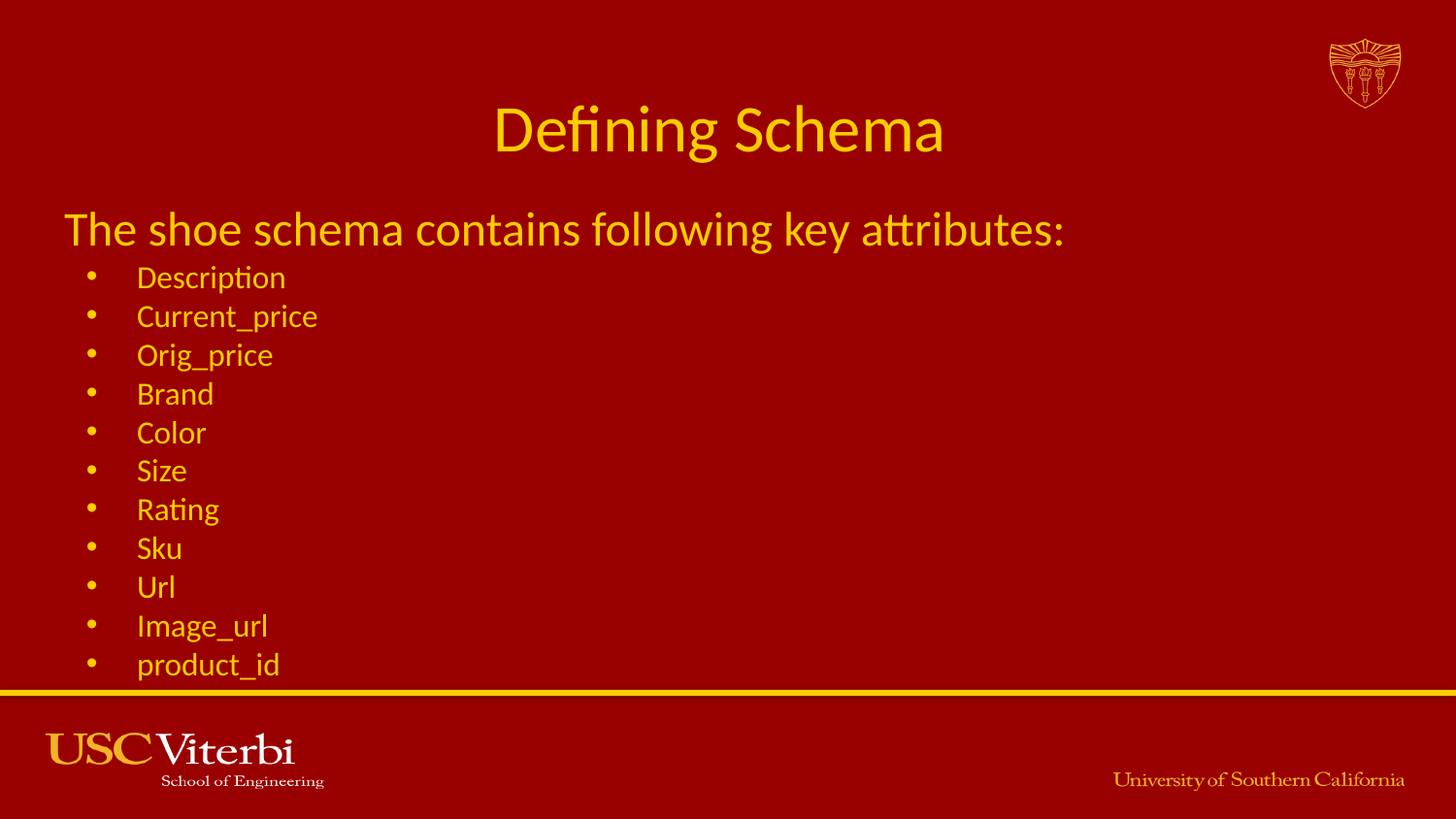

# Defining Schema
The shoe schema contains following key attributes:
Description
Current_price
Orig_price
Brand
Color
Size
Rating
Sku
Url
Image_url
product_id